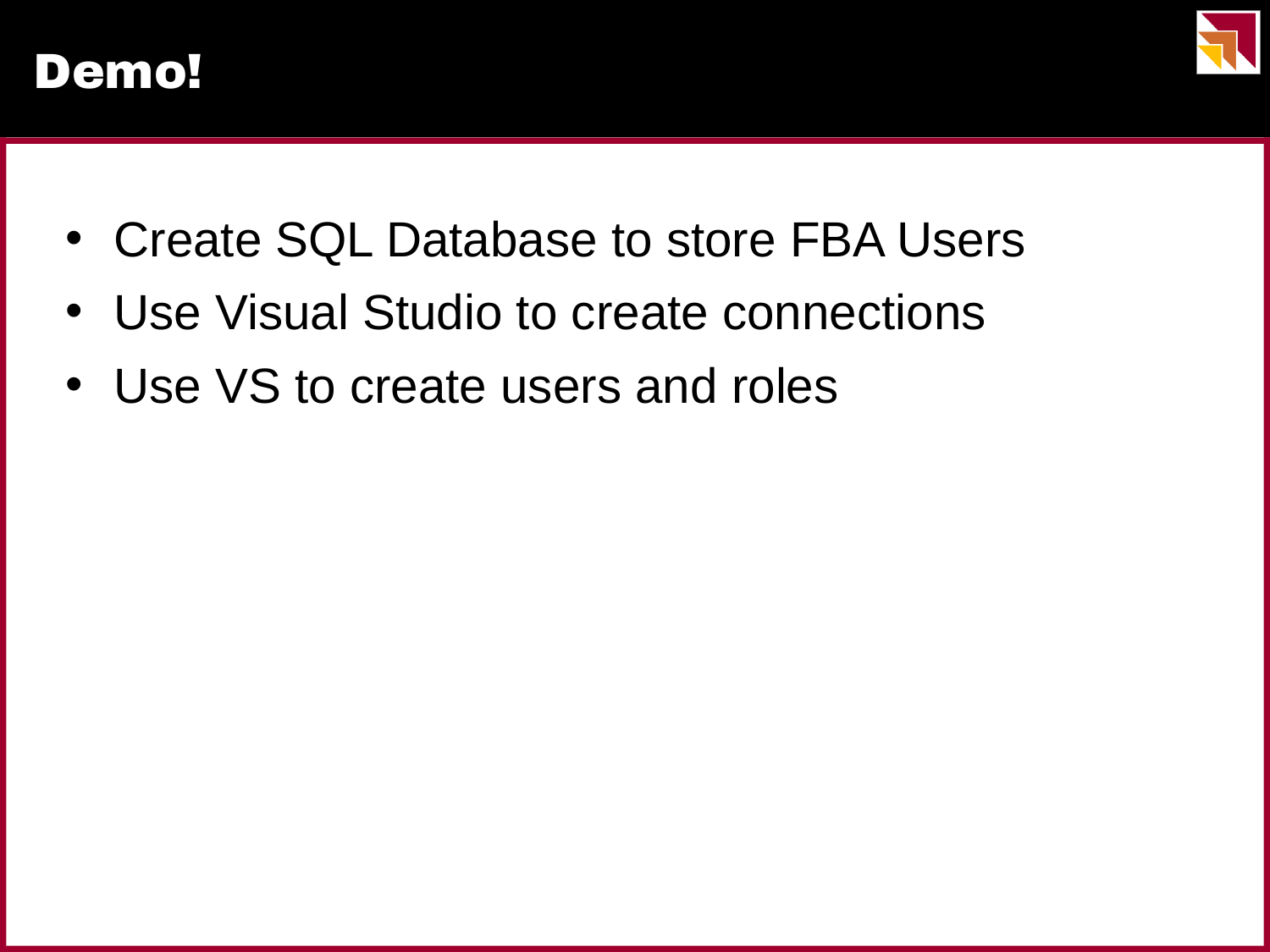

# Demo!
Create SQL Database to store FBA Users
Use Visual Studio to create connections
Use VS to create users and roles